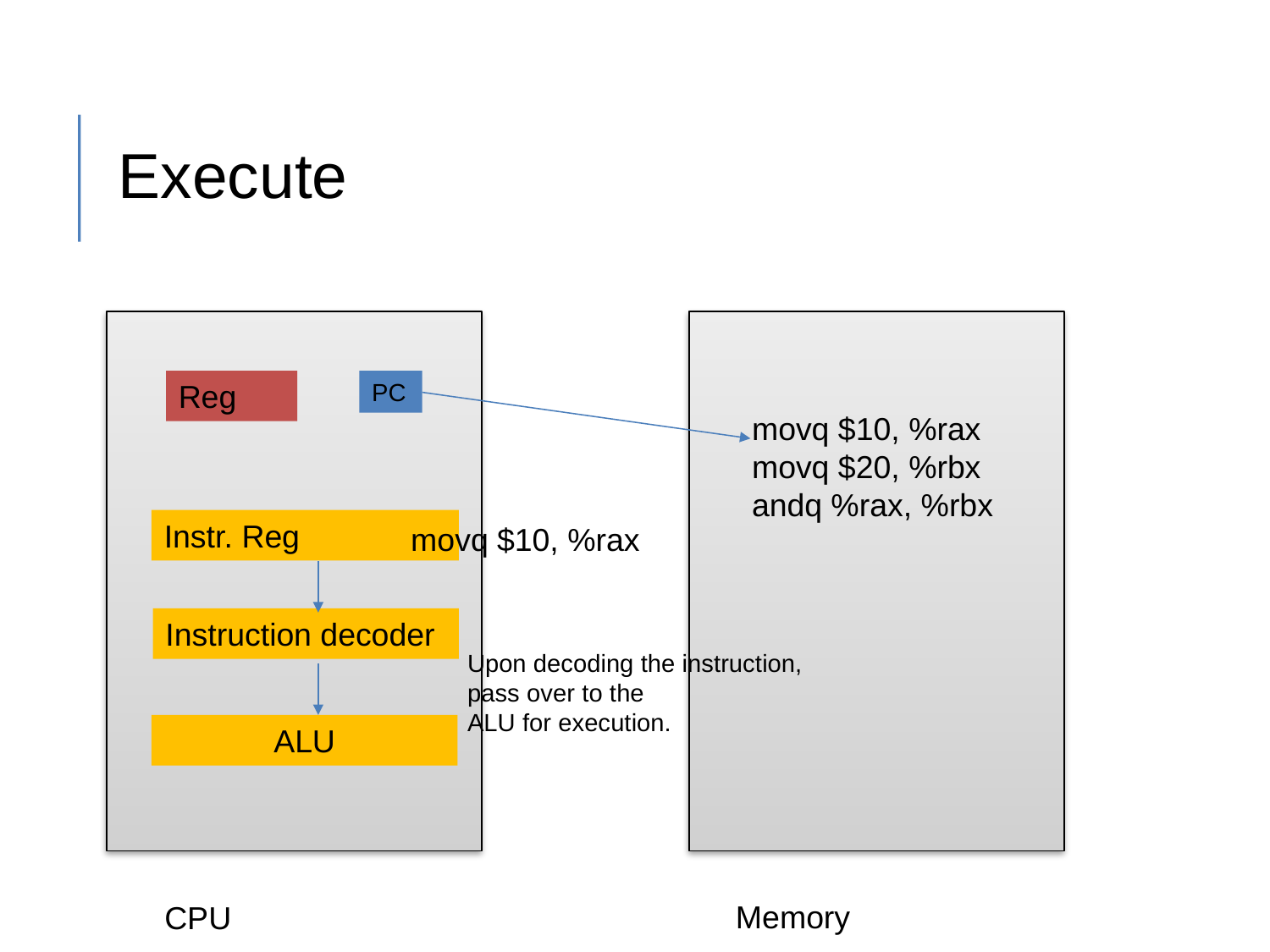

# Execute

Reg
PC
movq $10, %rax
movq $20, %rbx
andq %rax, %rbx

Instr. Reg
movq $10, %rax
Instruction decoder
Upon decoding the instruction,
pass over to the
ALU for execution.
ALU
Memory
CPU